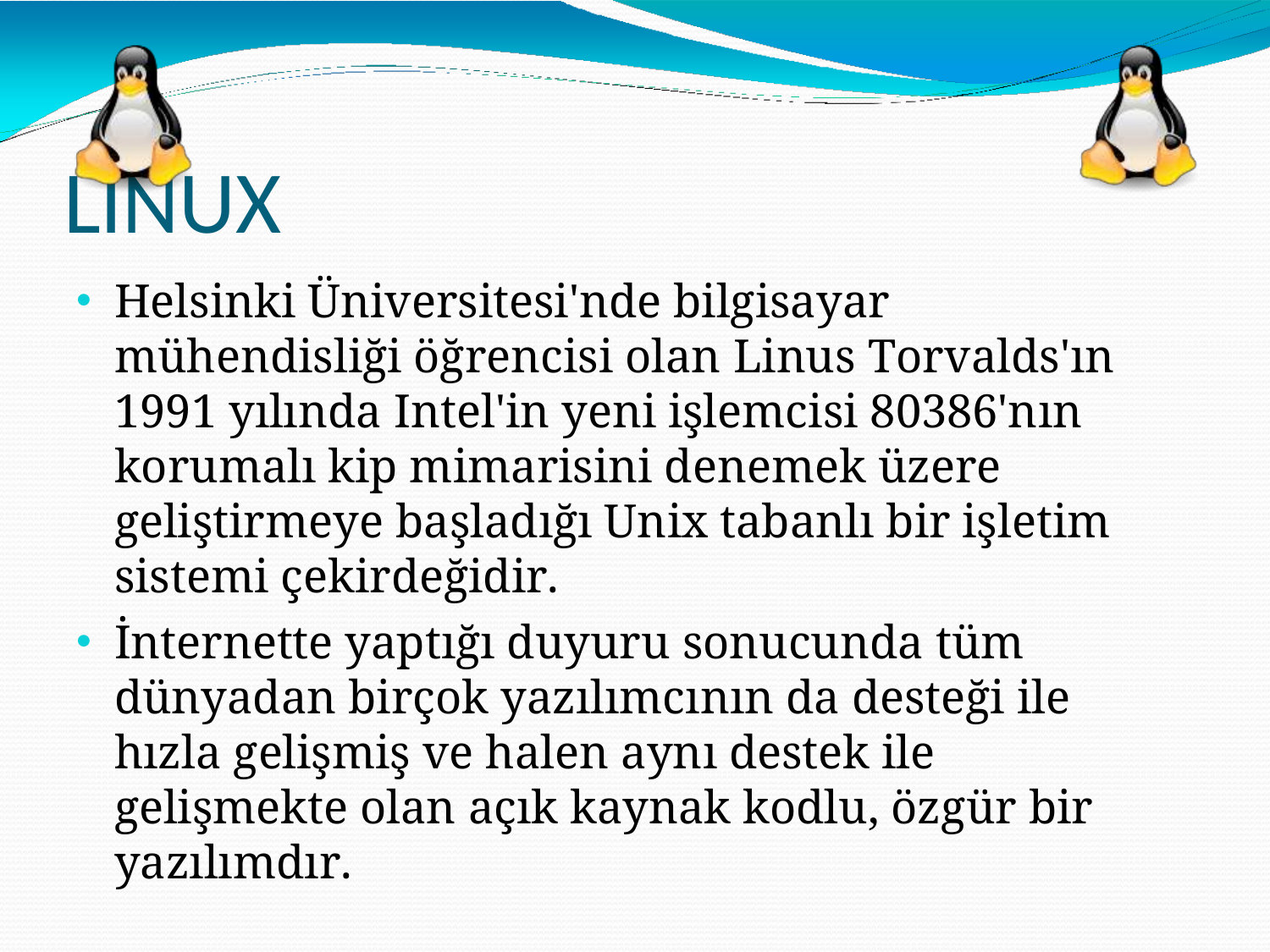

# LINUX
Helsinki Üniversitesi'nde bilgisayar mühendisliği öğrencisi olan Linus Torvalds'ın 1991 yılında Intel'in yeni işlemcisi 80386'nın korumalı kip mimarisini denemek üzere geliştirmeye başladığı Unix tabanlı bir işletim sistemi çekirdeğidir.
İnternette yaptığı duyuru sonucunda tüm dünyadan birçok yazılımcının da desteği ile hızla gelişmiş ve halen aynı destek ile gelişmekte olan açık kaynak kodlu, özgür bir yazılımdır.